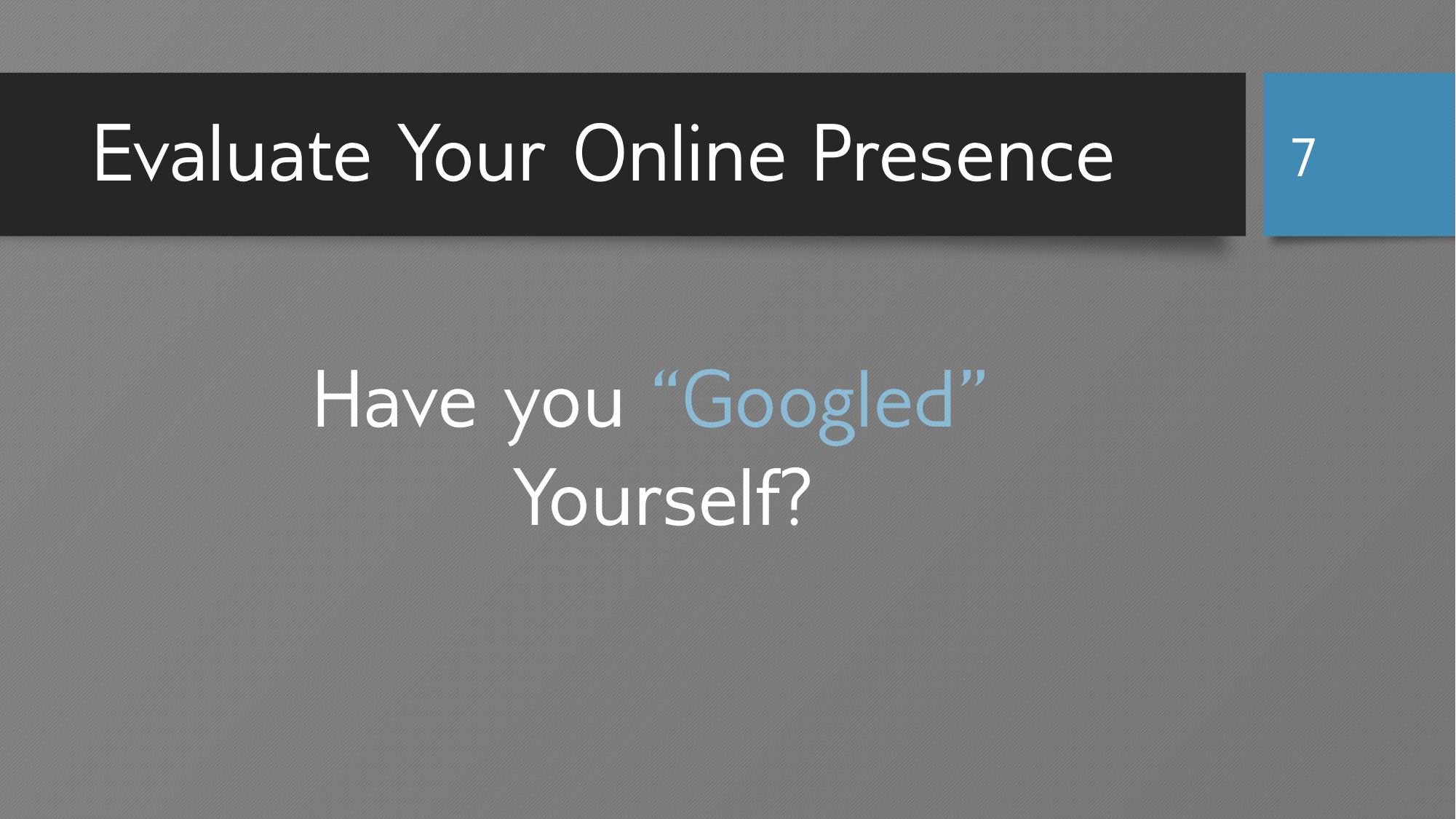

7
# Evaluate Your Online Presence
Have you “Googled”
Yourself?